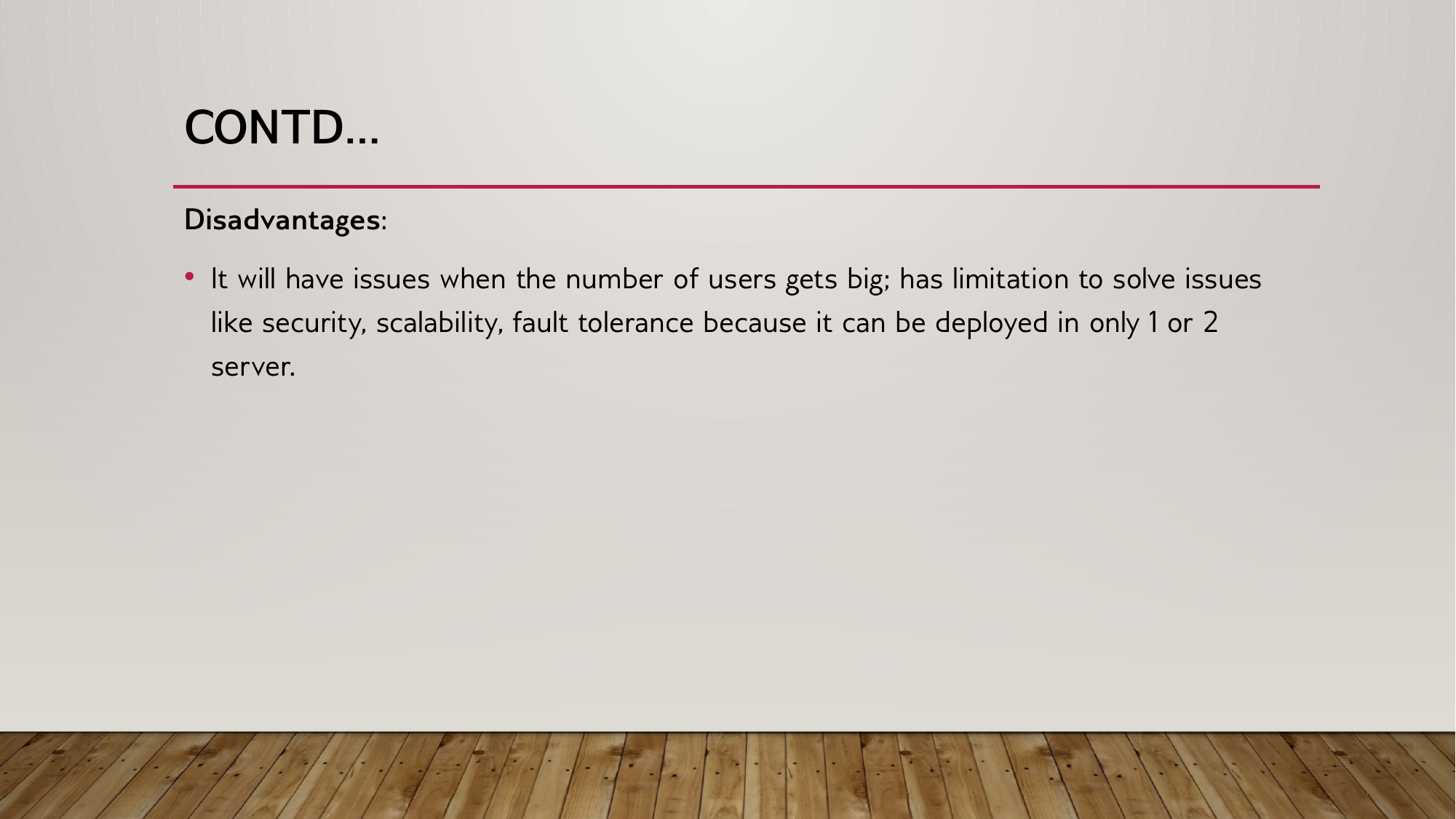

# Contd…
Disadvantages:
It will have issues when the number of users gets big; has limitation to solve issues like security, scalability, fault tolerance because it can be deployed in only 1 or 2 server.